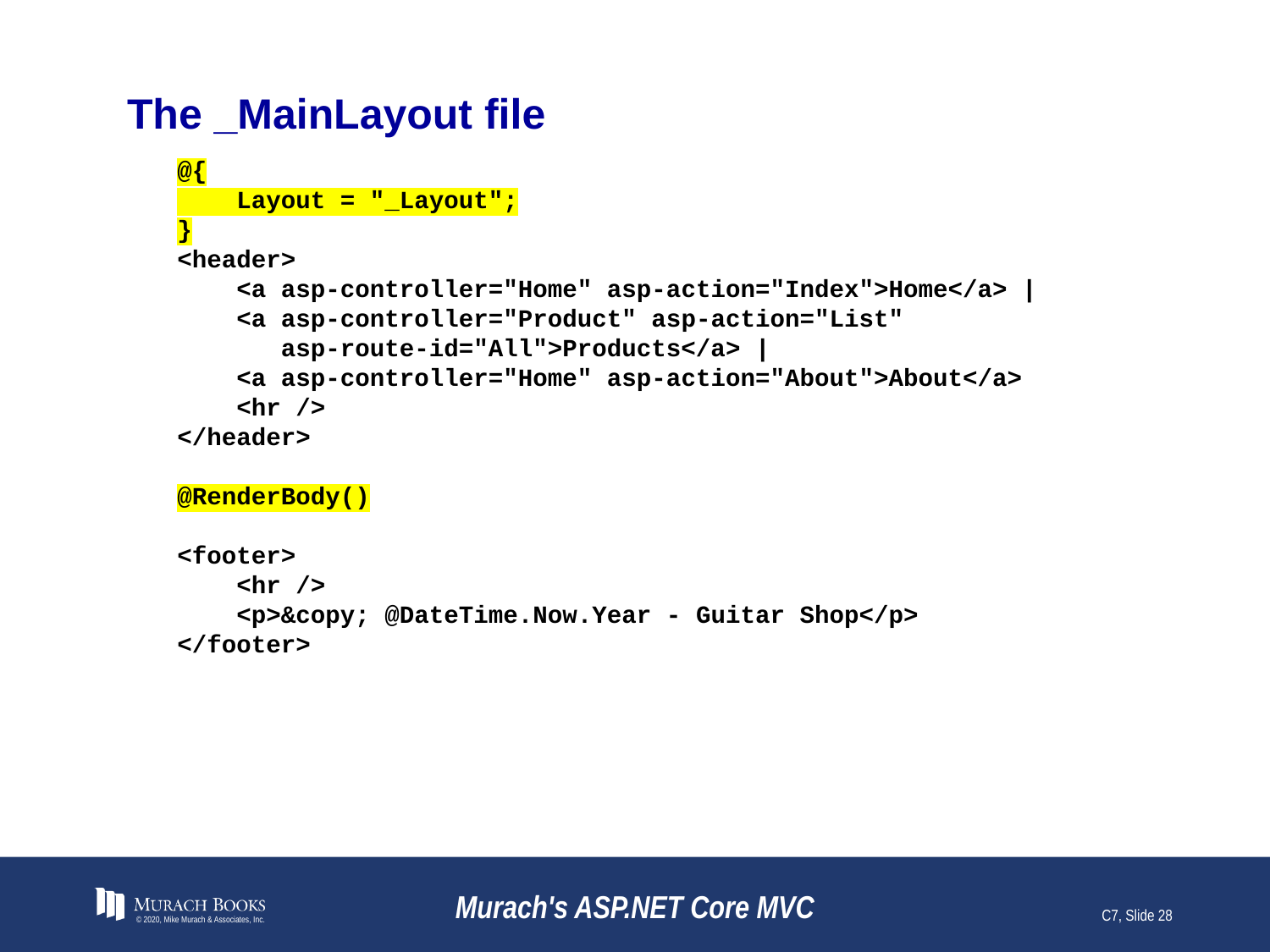

# The _MainLayout file
@{
    Layout = "_Layout";
}
<header>
    <a asp-controller="Home" asp-action="Index">Home</a> |
    <a asp-controller="Product" asp-action="List"
       asp-route-id="All">Products</a> |
    <a asp-controller="Home" asp-action="About">About</a>
    <hr />
</header>

@RenderBody()

<footer>
    <hr />
    <p>&copy; @DateTime.Now.Year - Guitar Shop</p>
</footer>

© 2020, Mike Murach & Associates, Inc.
Murach's ASP.NET Core MVC

C7, Slide 28